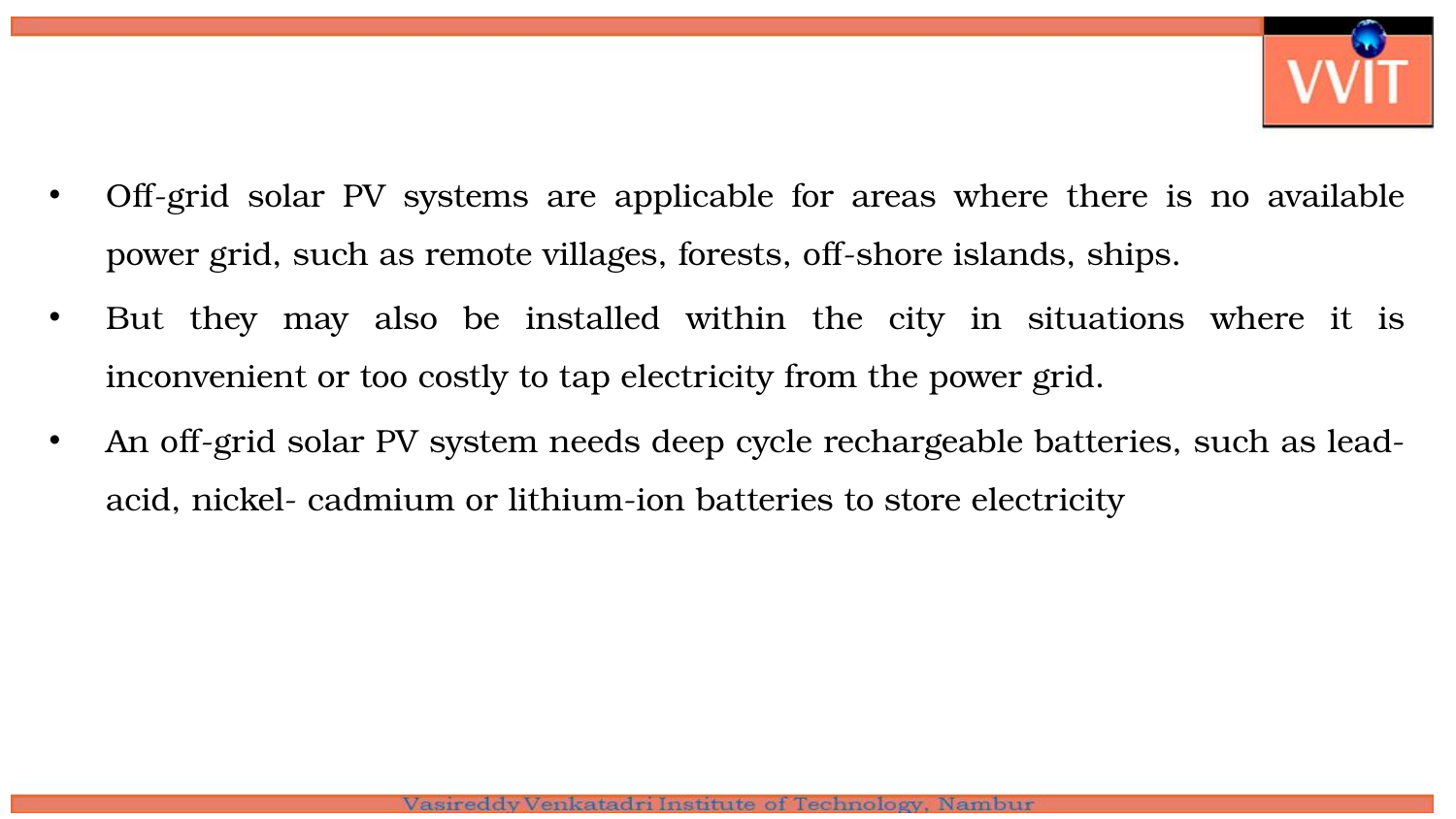

Off-grid solar PV systems are applicable for areas where there is no available power grid, such as remote villages, forests, off-shore islands, ships.
But they may also be installed within the city in situations where it is inconvenient or too costly to tap electricity from the power grid.
An off-grid solar PV system needs deep cycle rechargeable batteries, such as lead-acid, nickel- cadmium or lithium-ion batteries to store electricity